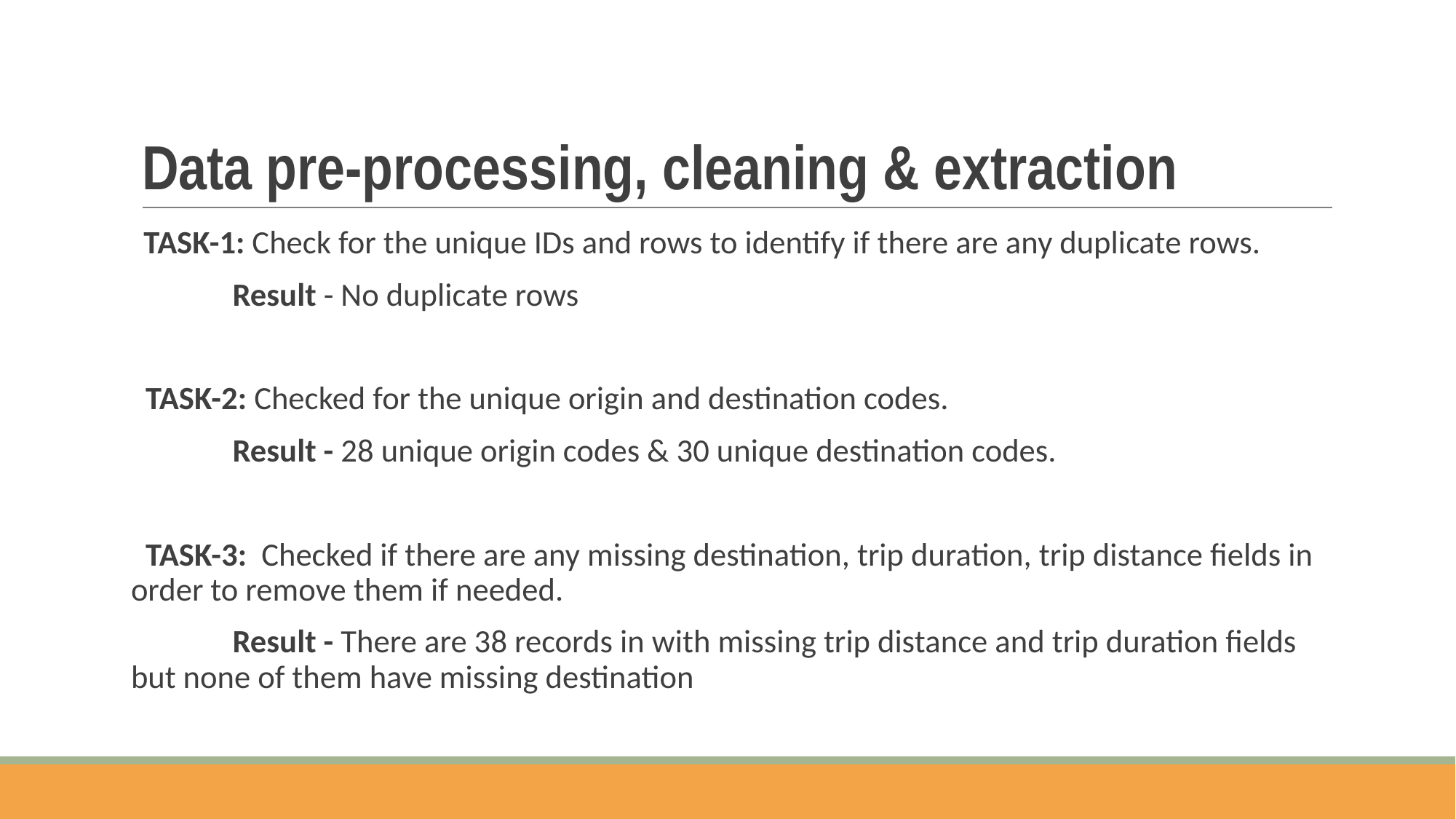

# Data pre-processing, cleaning & extraction
  TASK-1: Check for the unique IDs and rows to identify if there are any duplicate rows.
	Result - No duplicate rows

  TASK-2: Checked for the unique origin and destination codes.
	Result - 28 unique origin codes & 30 unique destination codes.

  TASK-3:  Checked if there are any missing destination, trip duration, trip distance fields in order to remove them if needed.
	Result - There are 38 records in with missing trip distance and trip duration fields but none of them have missing destination